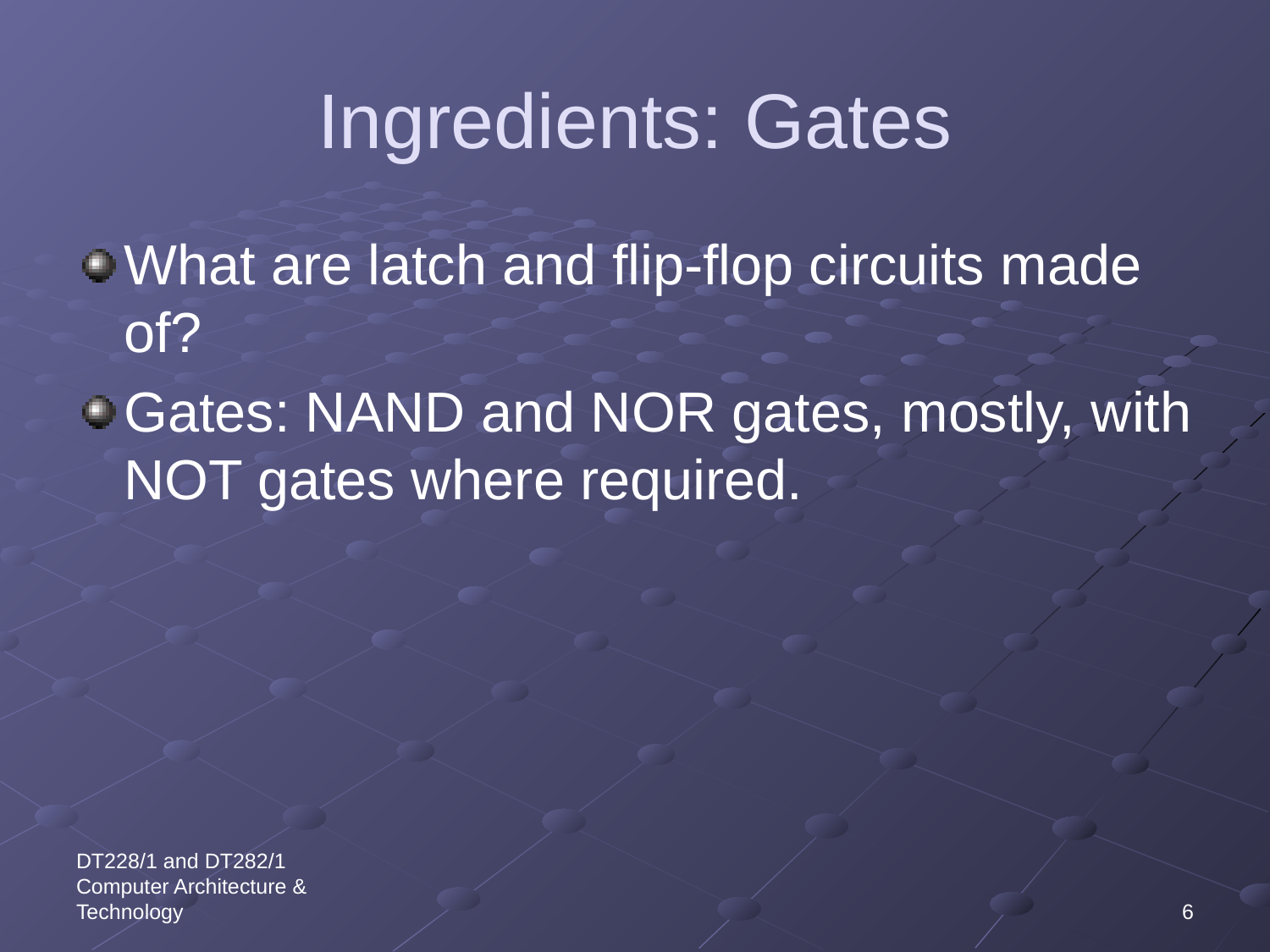

# Ingredients: Gates
What are latch and flip-flop circuits made of?
Gates: NAND and NOR gates, mostly, with NOT gates where required.
DT228/1 and DT282/1 Computer Architecture & Technology
6